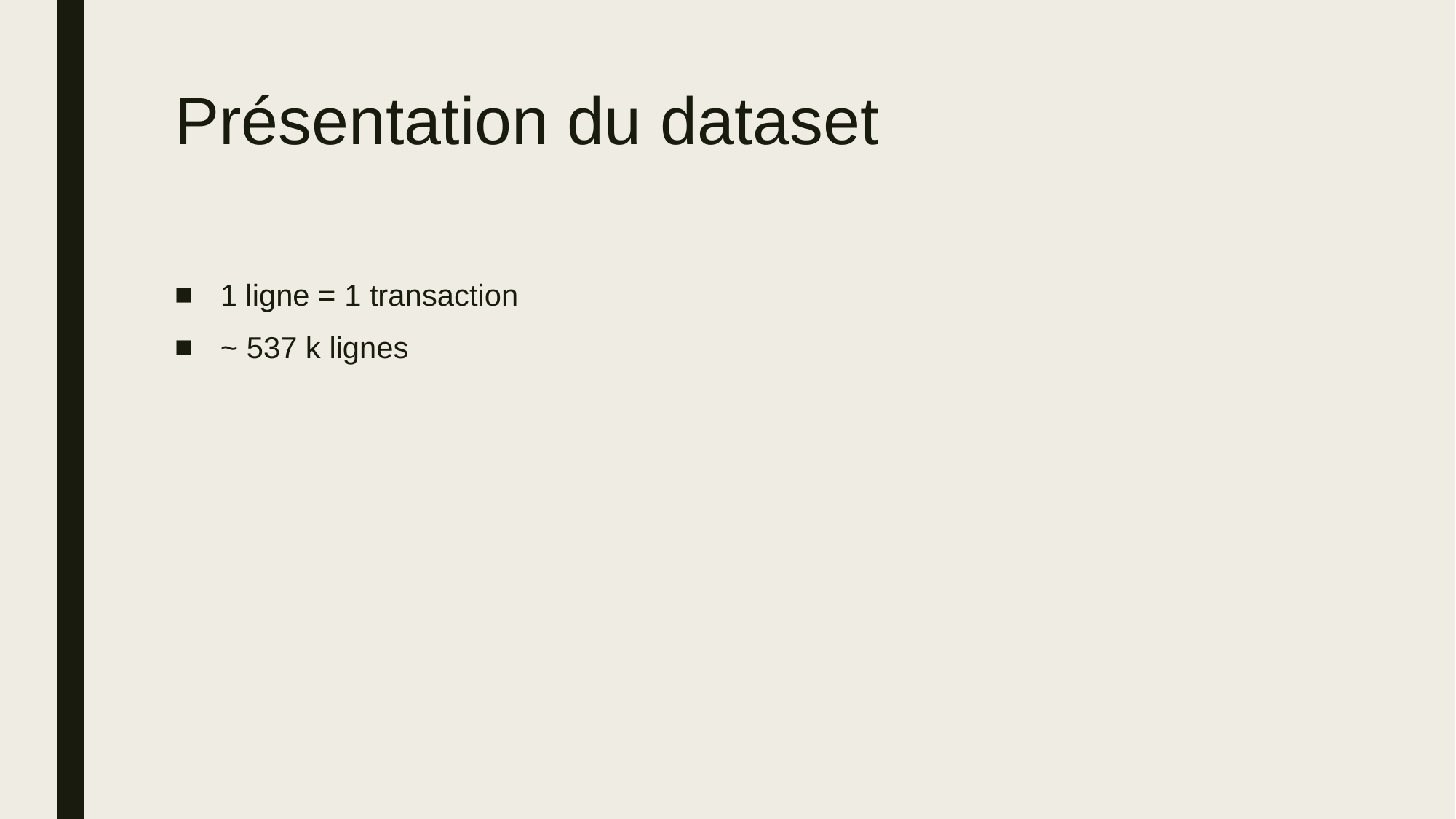

# Présentation du dataset
1 ligne = 1 transaction
~ 537 k lignes